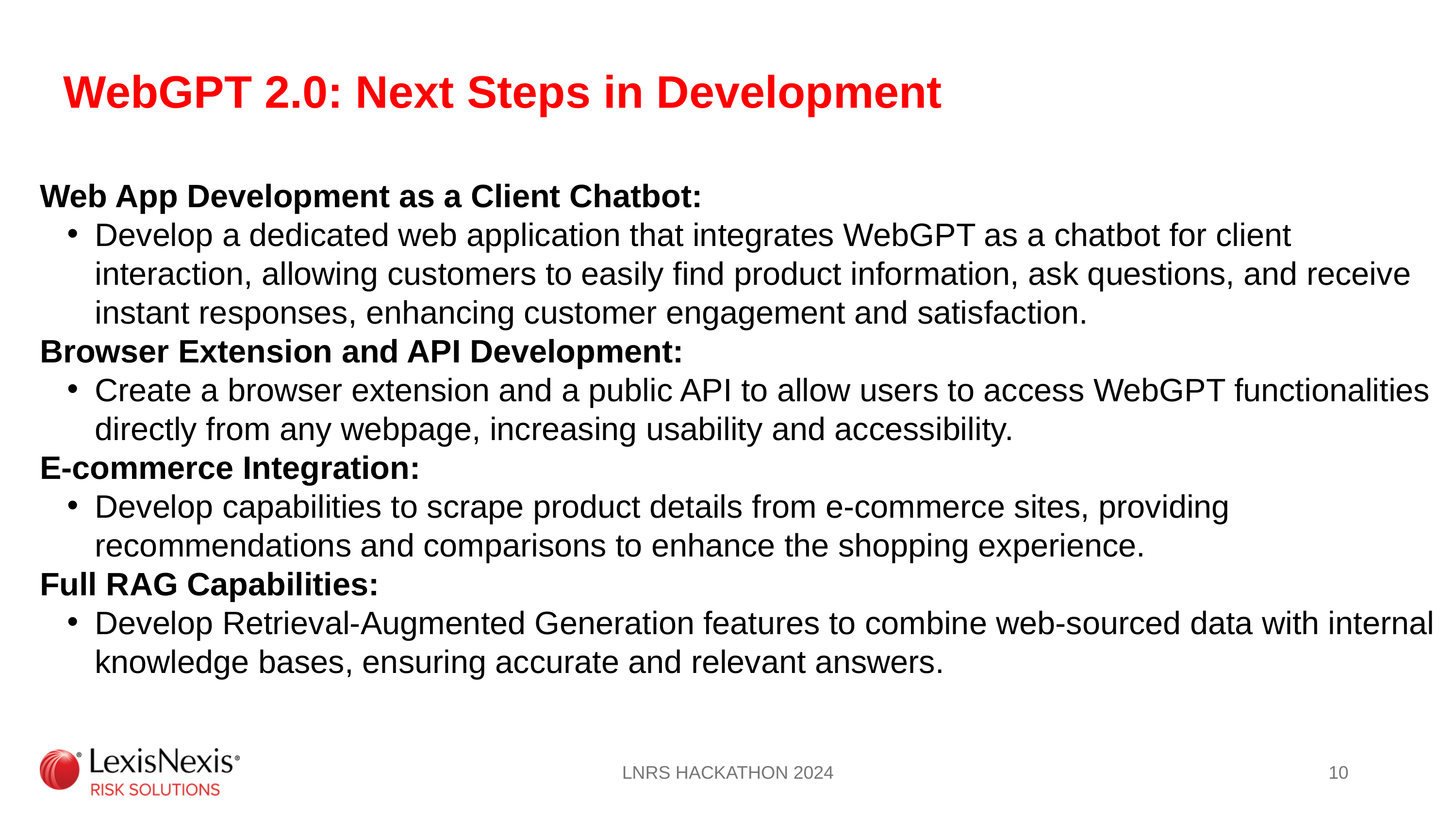

WebGPT 2.0: Next Steps in Development
Web App Development as a Client Chatbot:
Develop a dedicated web application that integrates WebGPT as a chatbot for client interaction, allowing customers to easily find product information, ask questions, and receive instant responses, enhancing customer engagement and satisfaction.
Browser Extension and API Development:
Create a browser extension and a public API to allow users to access WebGPT functionalities directly from any webpage, increasing usability and accessibility.
E-commerce Integration:
Develop capabilities to scrape product details from e-commerce sites, providing recommendations and comparisons to enhance the shopping experience.
Full RAG Capabilities:
Develop Retrieval-Augmented Generation features to combine web-sourced data with internal knowledge bases, ensuring accurate and relevant answers.

LNRS HACKATHON 2024
10